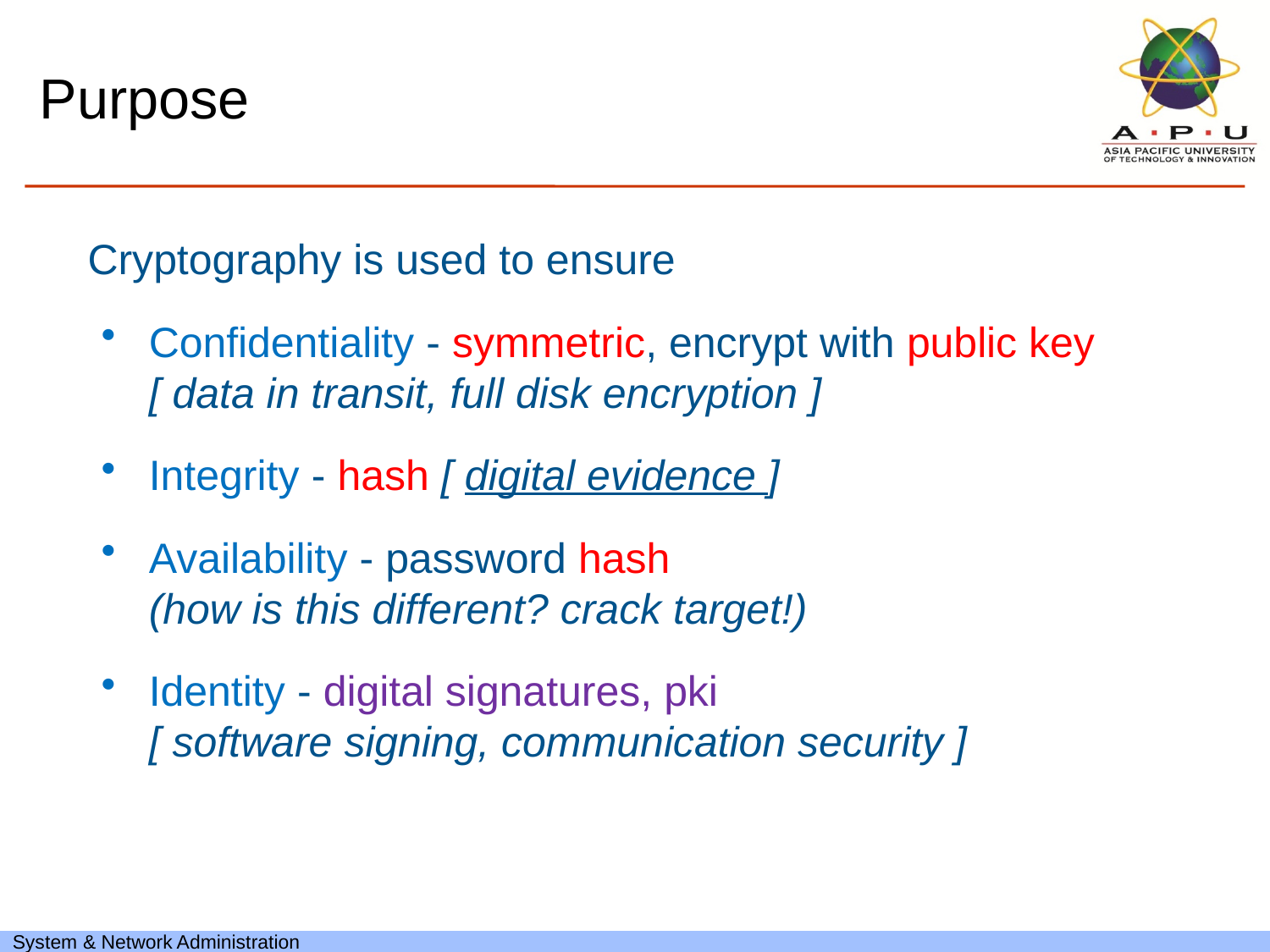

# Purpose
Cryptography is used to ensure
Confidentiality - symmetric, encrypt with public key
[ data in transit, full disk encryption ]
Integrity - hash [ digital evidence ]
Availability - password hash
(how is this different? crack target!)
Identity - digital signatures, pki
[ software signing, communication security ]